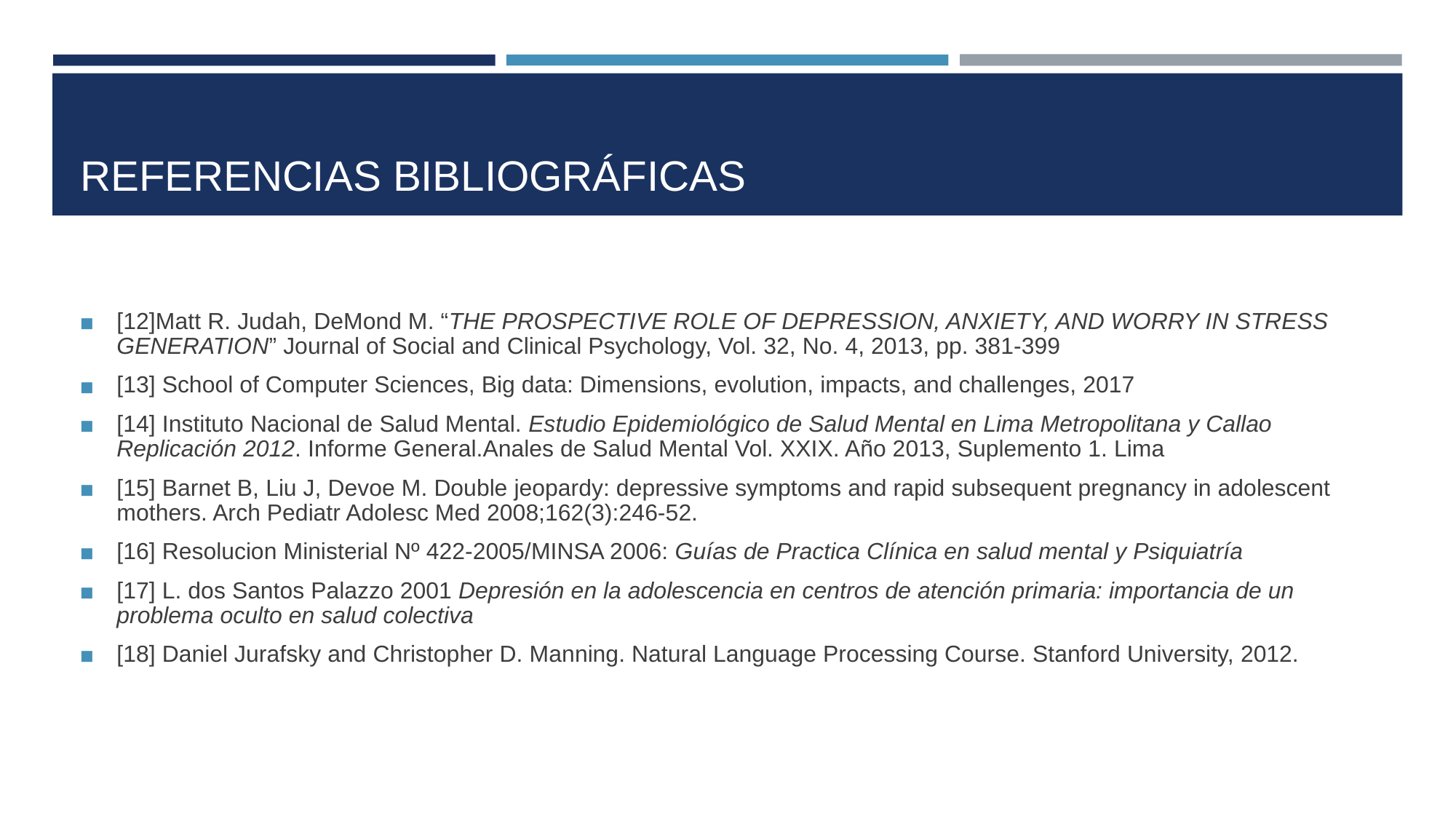

# REFERENCIAS BIBLIOGRÁFICAS

[12]Matt R. Judah, DeMond M. “THE PROSPECTIVE ROLE OF DEPRESSION, ANXIETY, AND WORRY IN STRESS GENERATION” Journal of Social and Clinical Psychology, Vol. 32, No. 4, 2013, pp. 381-399
[13] School of Computer Sciences, Big data: Dimensions, evolution, impacts, and challenges, 2017
[14] Instituto Nacional de Salud Mental. Estudio Epidemiológico de Salud Mental en Lima Metropolitana y Callao Replicación 2012. Informe General.Anales de Salud Mental Vol. XXIX. Año 2013, Suplemento 1. Lima
[15] Barnet B, Liu J, Devoe M. Double jeopardy: depressive symptoms and rapid subsequent pregnancy in adolescent mothers. Arch Pediatr Adolesc Med 2008;162(3):246-52.
[16] Resolucion Ministerial Nº 422-2005/MINSA 2006: Guías de Practica Clínica en salud mental y Psiquiatría
[17] L. dos Santos Palazzo 2001 Depresión en la adolescencia en centros de atención primaria: importancia de un problema oculto en salud colectiva
[18] Daniel Jurafsky and Christopher D. Manning. Natural Language Processing Course. Stanford University, 2012.